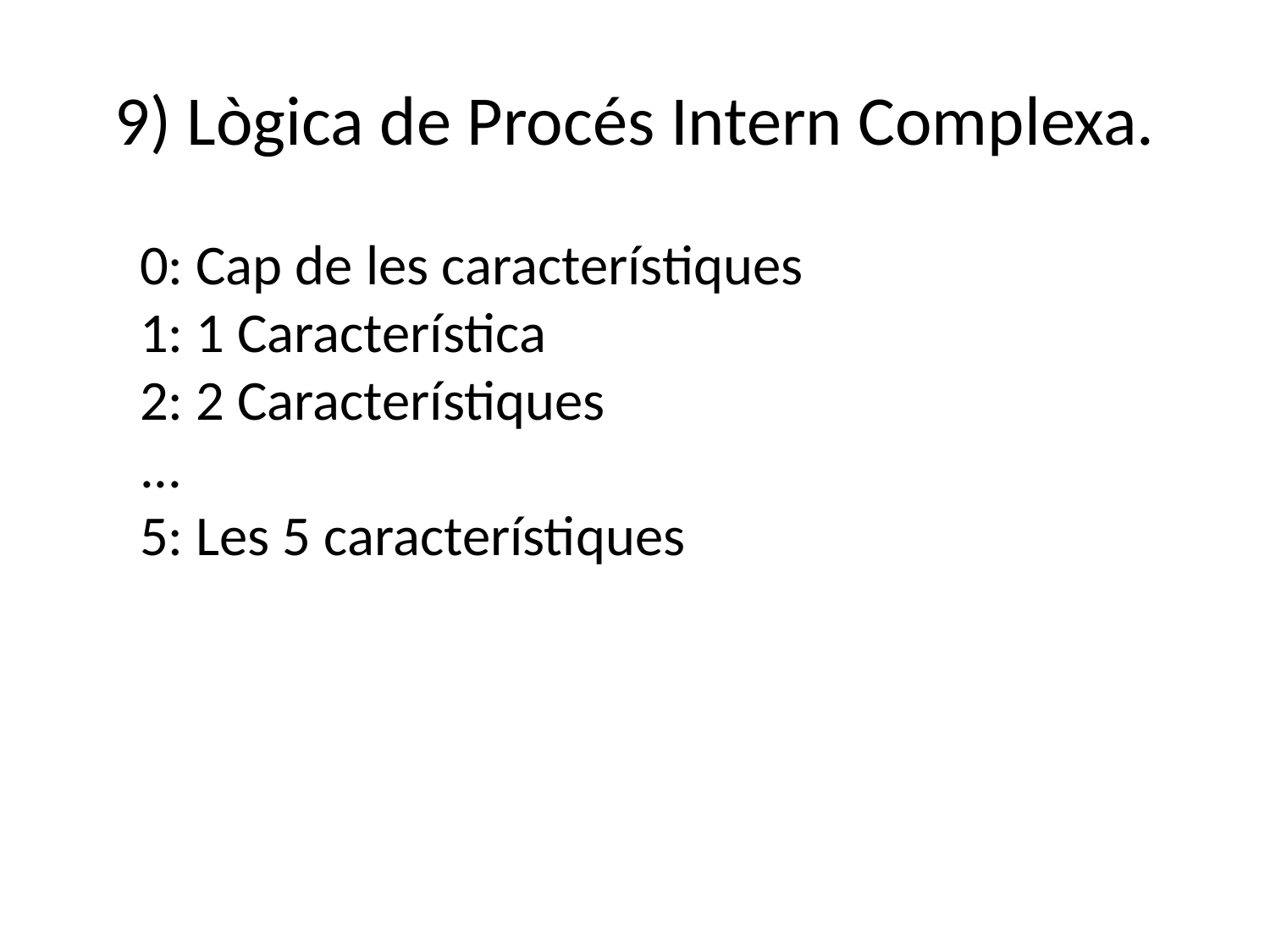

# 9) Lògica de Procés Intern Complexa.
0: Cap de les característiques
1: 1 Característica
2: 2 Característiques
...
5: Les 5 característiques